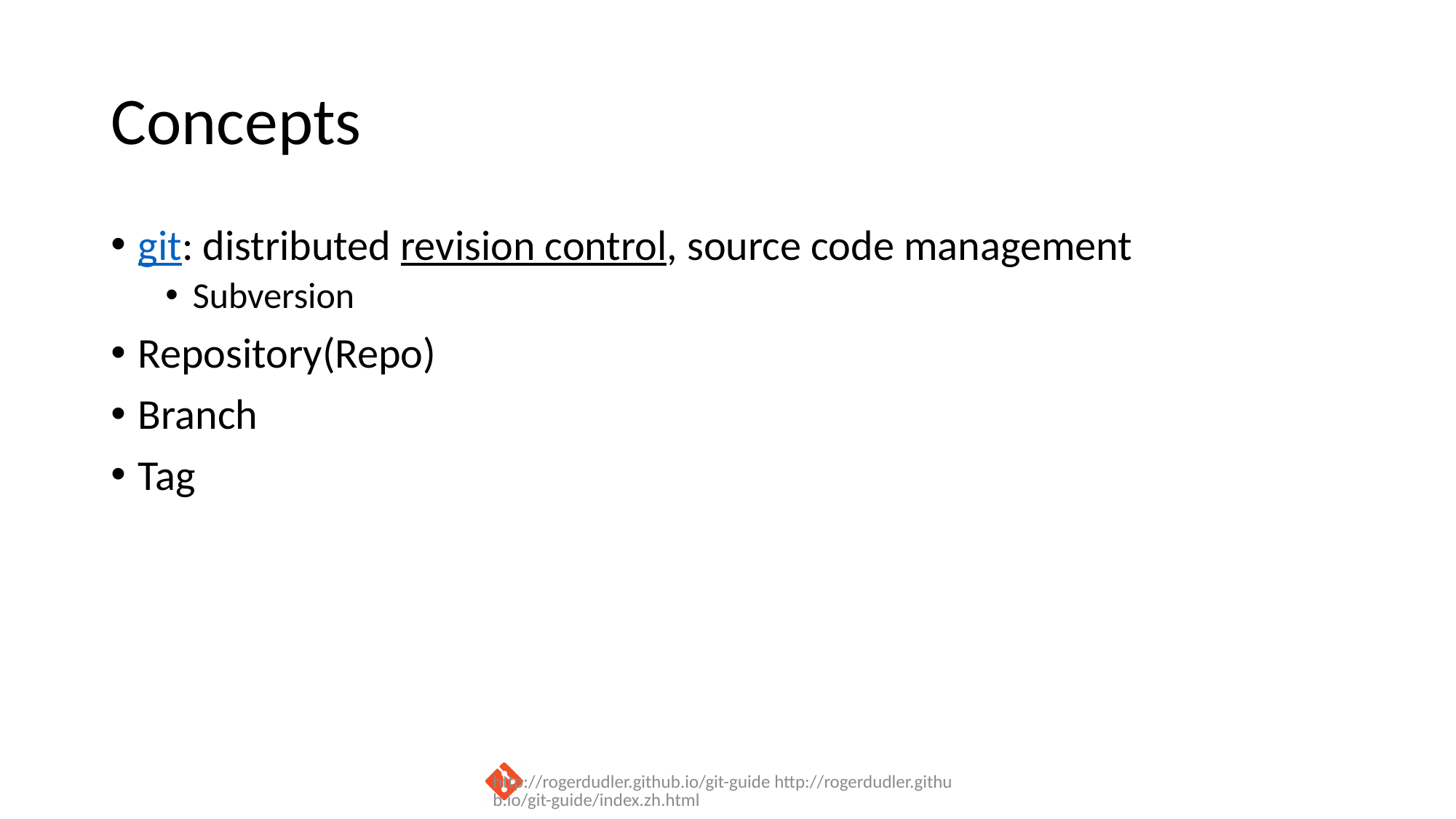

# Concepts
git: distributed revision control, source code management
Subversion
Repository(Repo)
Branch
Tag
http://rogerdudler.github.io/git-guide http://rogerdudler.github.io/git-guide/index.zh.html